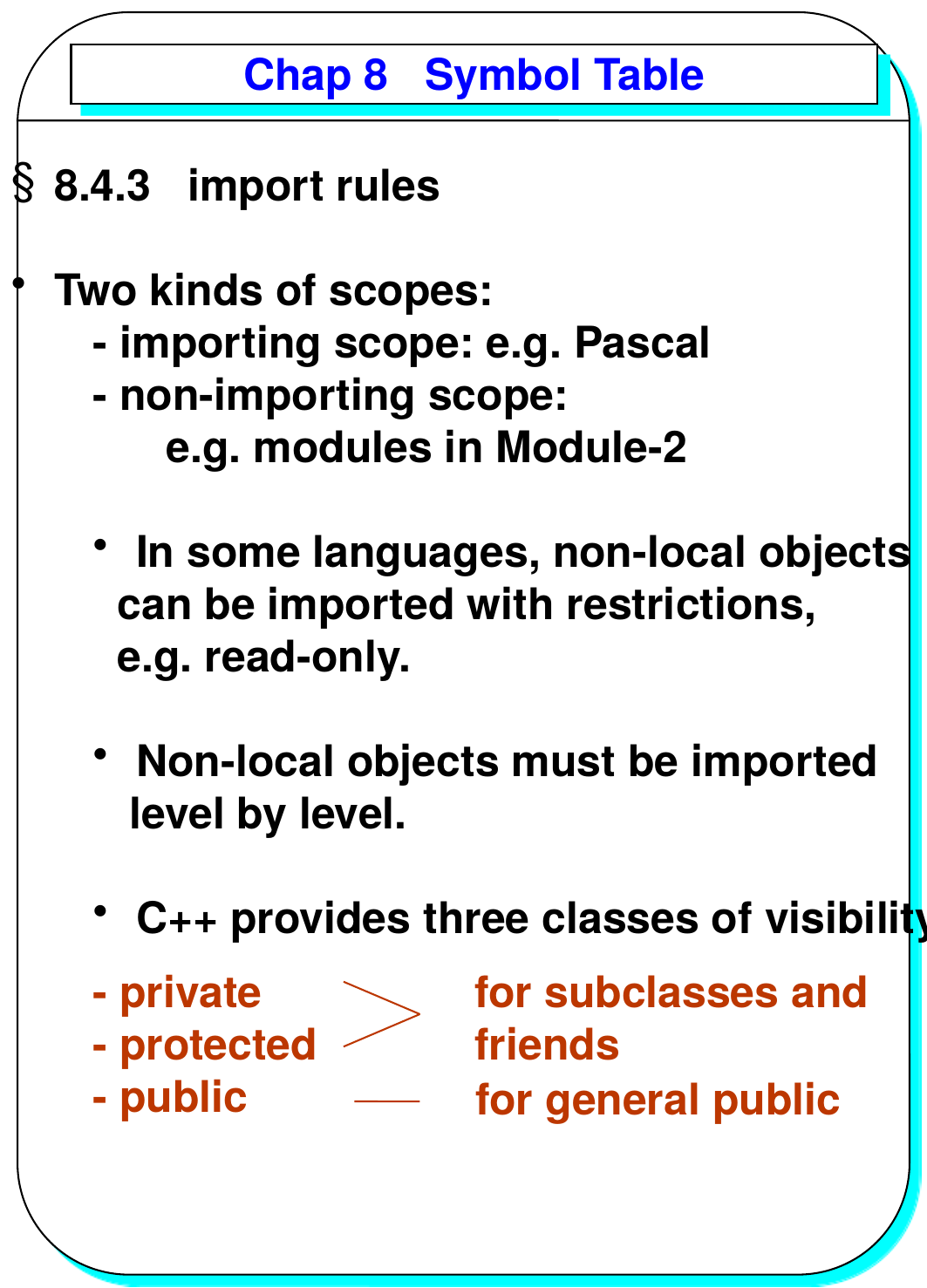

# Chap 8   Symbol Table
 8.4.3   import rules

 Two kinds of scopes:
- importing scope: e.g. Pascal
- non-importing scope:
      e.g. modules in Module-2

 In some languages, non-local objects
  can be imported with restrictions,
  e.g. read-only.

 Non-local objects must be imported
   level by level.

 C++ provides three classes of visibility
- private
- protected
- public
for subclasses and
friends

 for general public